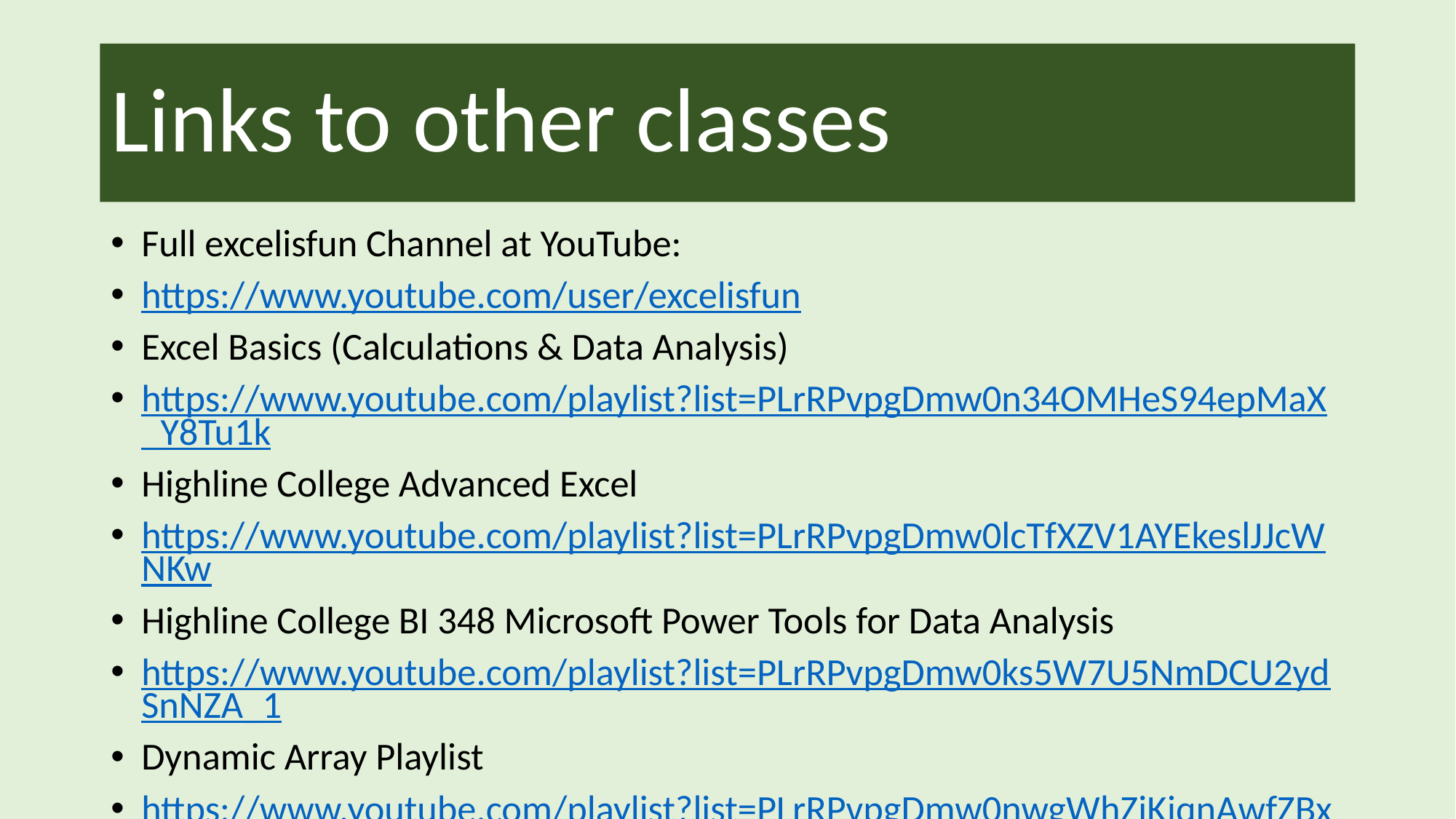

# Links to other classes
Full excelisfun Channel at YouTube:
https://www.youtube.com/user/excelisfun
Excel Basics (Calculations & Data Analysis)
https://www.youtube.com/playlist?list=PLrRPvpgDmw0n34OMHeS94epMaX_Y8Tu1k
Highline College Advanced Excel
https://www.youtube.com/playlist?list=PLrRPvpgDmw0lcTfXZV1AYEkeslJJcWNKw
Highline College BI 348 Microsoft Power Tools for Data Analysis
https://www.youtube.com/playlist?list=PLrRPvpgDmw0ks5W7U5NmDCU2ydSnNZA_1
Dynamic Array Playlist
https://www.youtube.com/playlist?list=PLrRPvpgDmw0nwgWhZjKjqnAwfZBxLcsxx